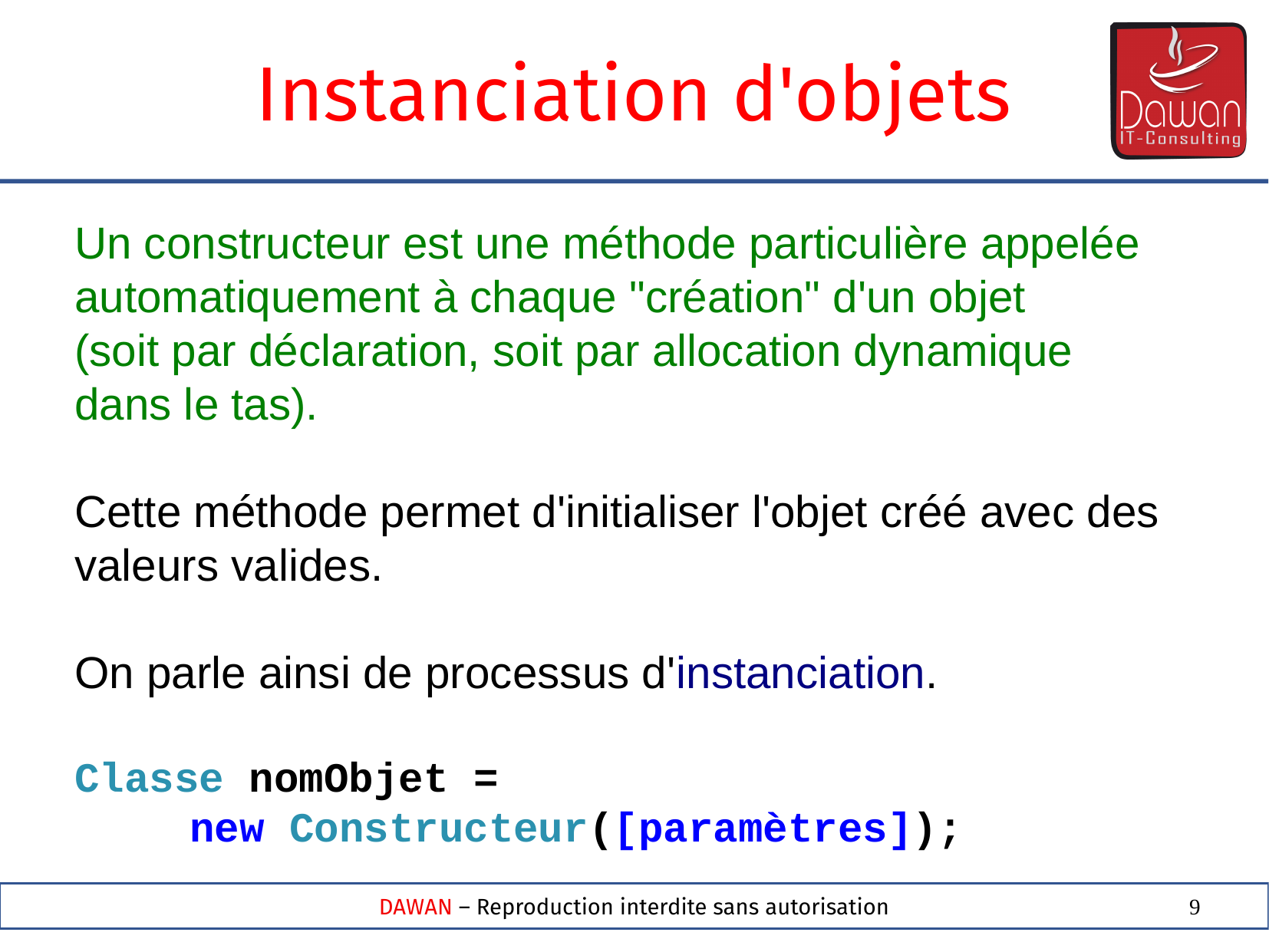

Instanciation d'objets
Un constructeur est une méthode particulière appelée
automatiquement à chaque "création" d'un objet
(soit par déclaration, soit par allocation dynamique
dans le tas).

Cette méthode permet d'initialiser l'objet créé avec des
valeurs valides.

On parle ainsi de processus d'instanciation.

Classe nomObjet =
	new Constructeur([paramètres]);
9